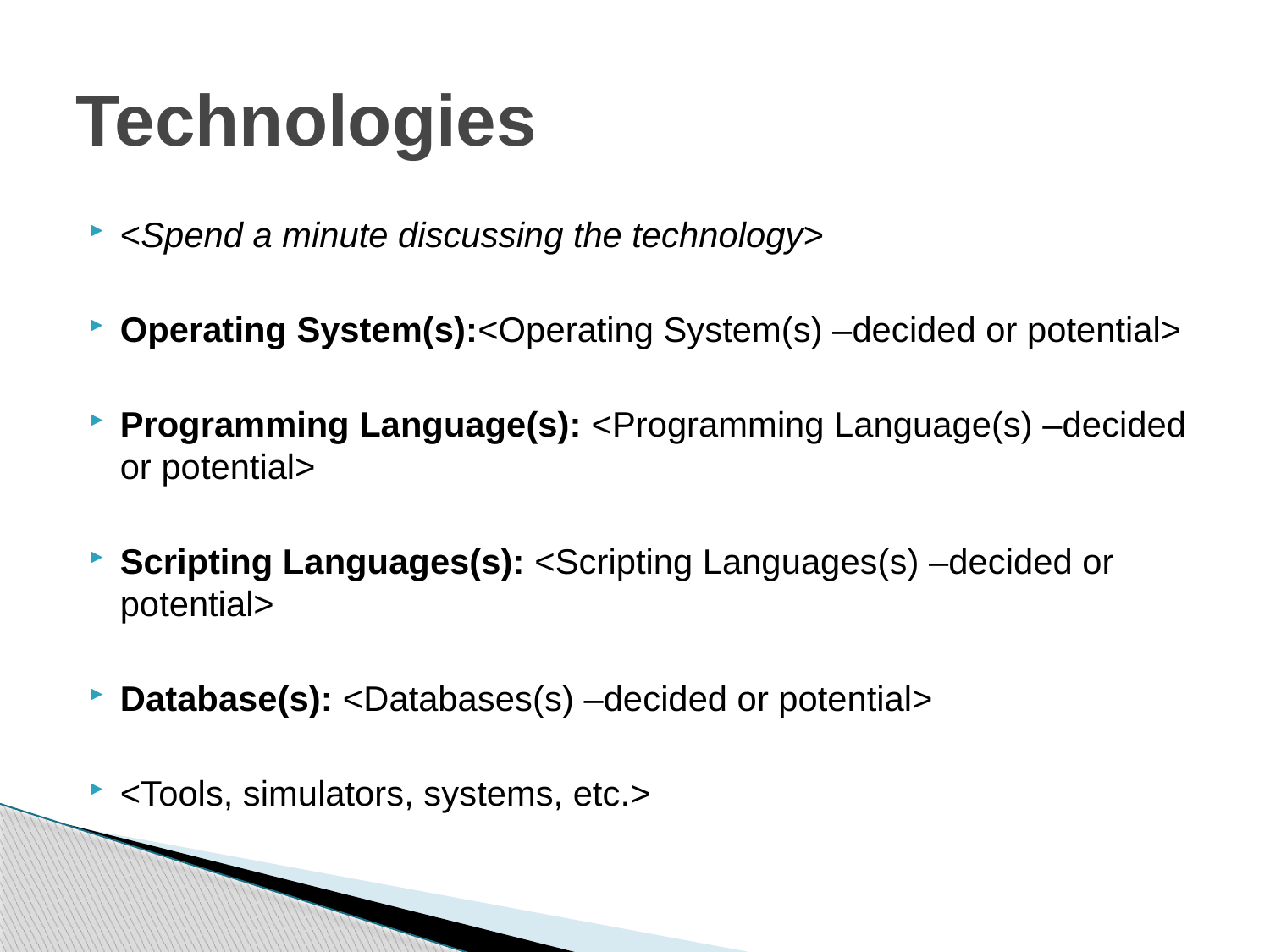

# Technologies
<Spend a minute discussing the technology>

Operating System(s):<Operating System(s) –decided or potential>

Programming Language(s): <Programming Language(s) –decided or potential>

Scripting Languages(s): <Scripting Languages(s) –decided or potential>

Database(s): <Databases(s) –decided or potential>

<Tools, simulators, systems, etc.>